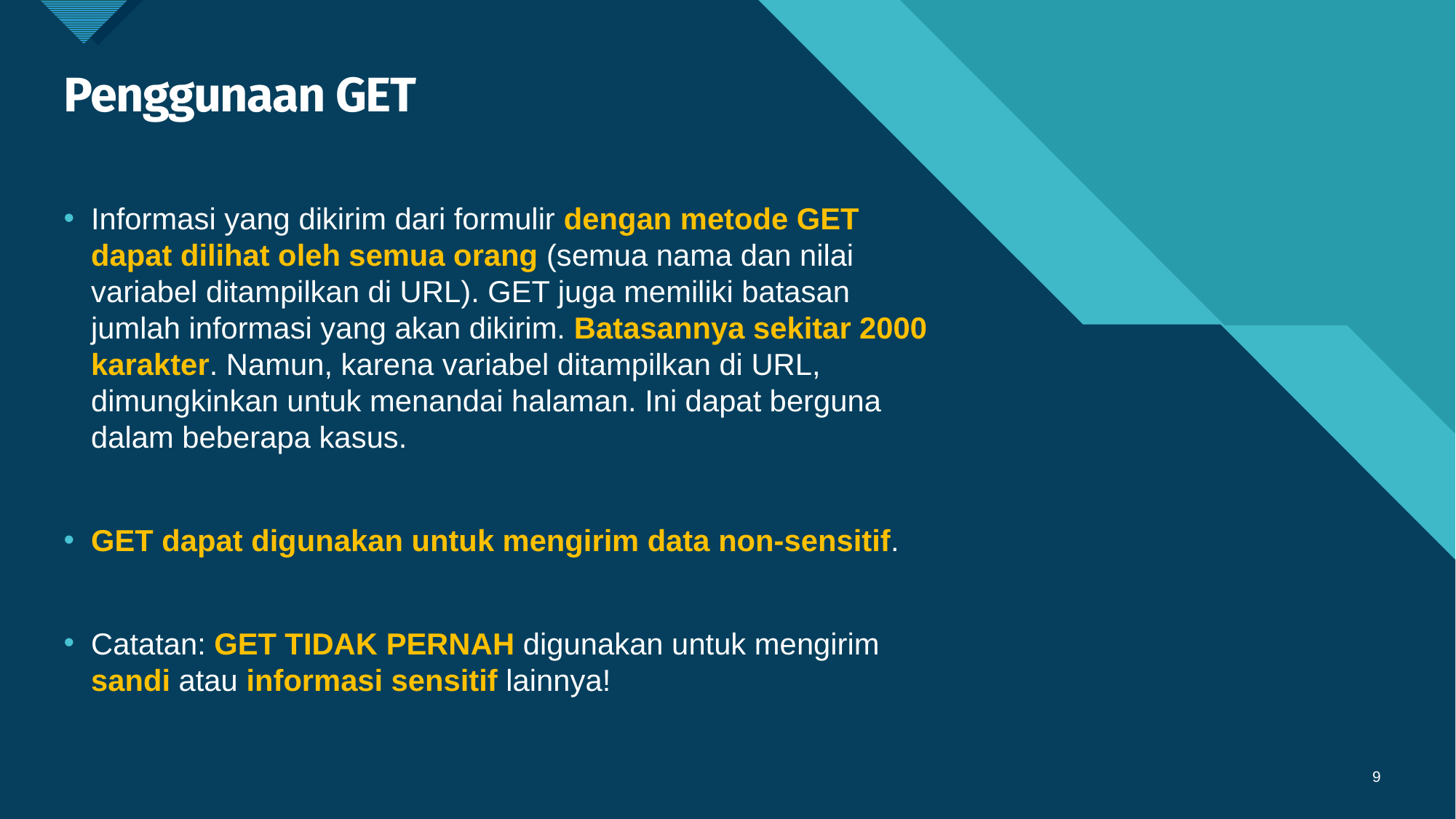

Penggunaan GET
Informasi yang dikirim dari formulir dengan metode GET dapat dilihat oleh semua orang (semua nama dan nilai variabel ditampilkan di URL). GET juga memiliki batasan jumlah informasi yang akan dikirim. Batasannya sekitar 2000 karakter. Namun, karena variabel ditampilkan di URL, dimungkinkan untuk menandai halaman. Ini dapat berguna dalam beberapa kasus.

GET dapat digunakan untuk mengirim data non-sensitif.

Catatan: GET TIDAK PERNAH digunakan untuk mengirim sandi atau informasi sensitif lainnya!
9